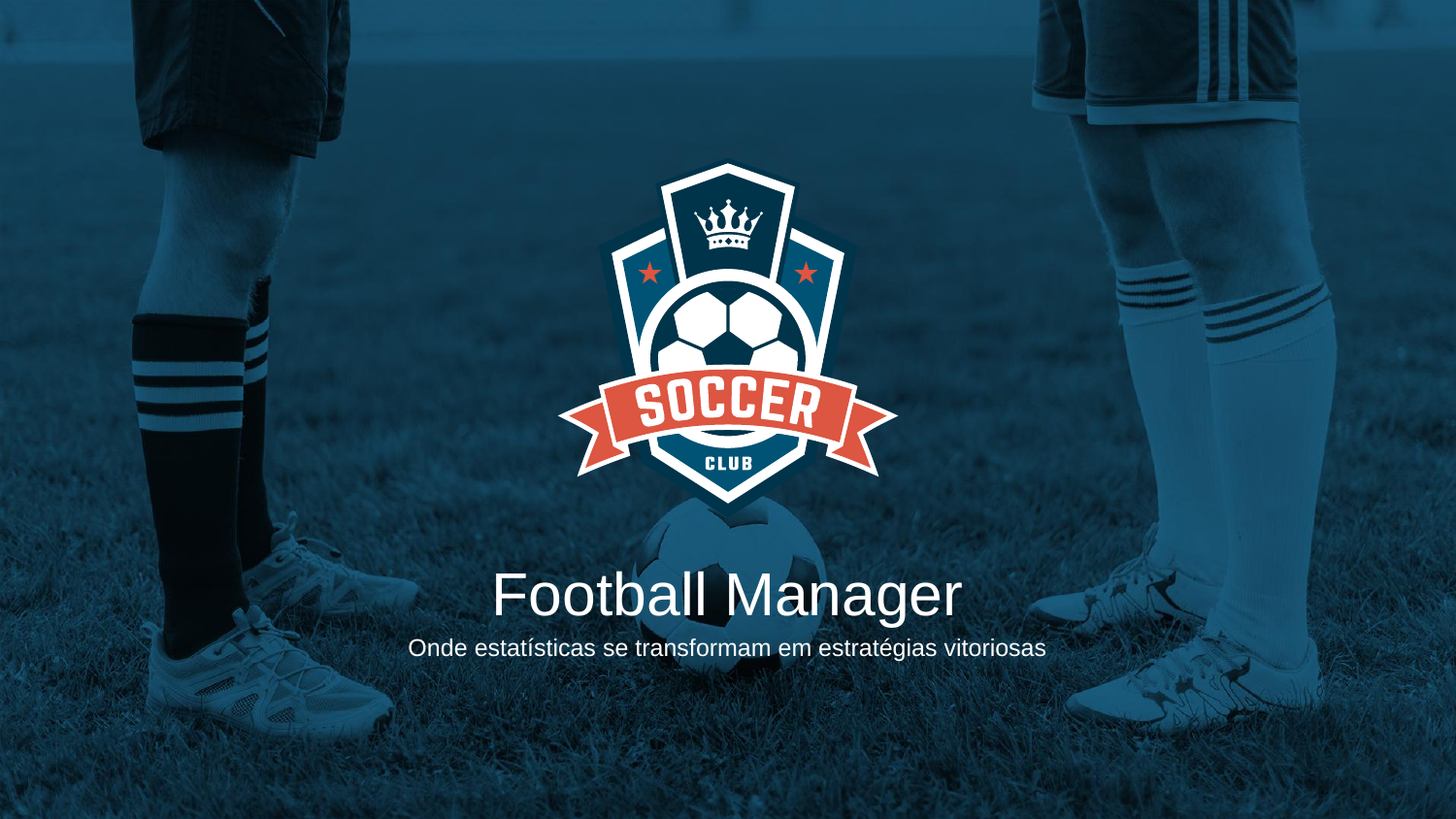

# Football Manager
Onde estatísticas se transformam em estratégias vitoriosas